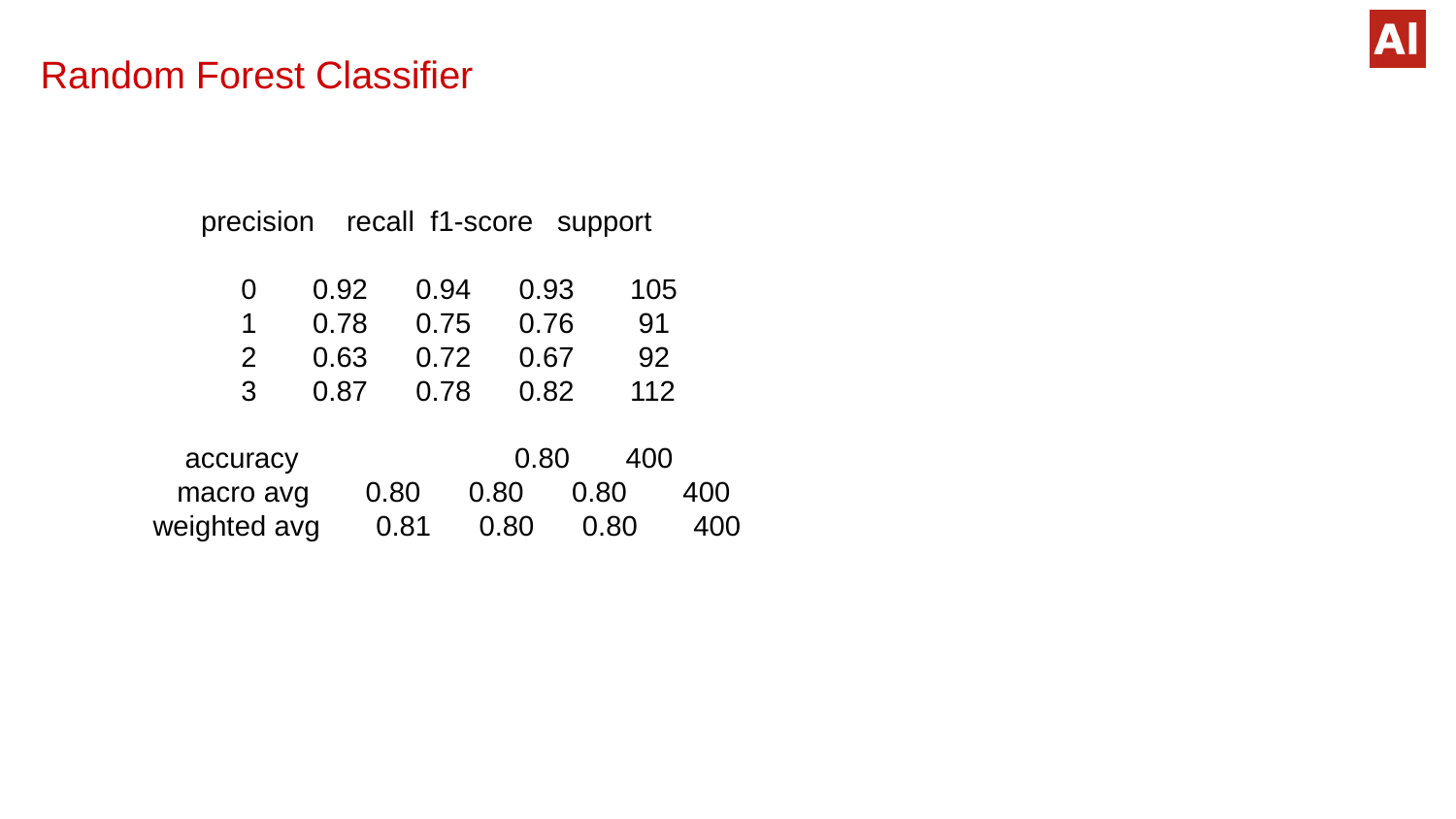

# Random Forest Classifier

      precision    recall  f1-score   support

           0       0.92      0.94      0.93       105
           1       0.78      0.75      0.76        91
           2       0.63      0.72      0.67        92
           3       0.87      0.78      0.82       112

    accuracy                           0.80       400
   macro avg       0.80      0.80      0.80       400
weighted avg       0.81      0.80      0.80       400